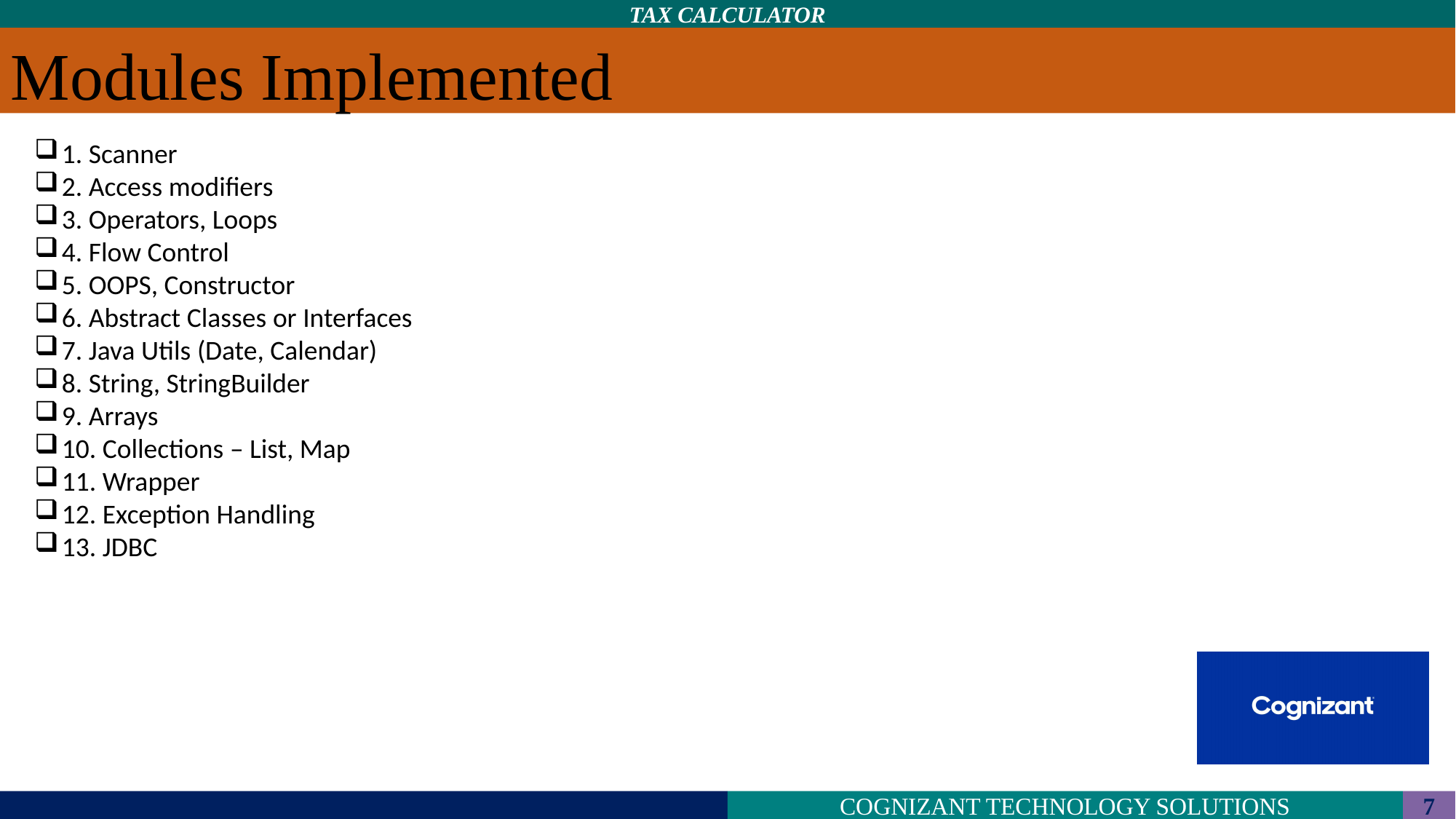

Modules Implemented
1. Scanner
2. Access modifiers
3. Operators, Loops
4. Flow Control
5. OOPS, Constructor
6. Abstract Classes or Interfaces
7. Java Utils (Date, Calendar)
8. String, StringBuilder
9. Arrays
10. Collections – List, Map
11. Wrapper
12. Exception Handling
13. JDBC